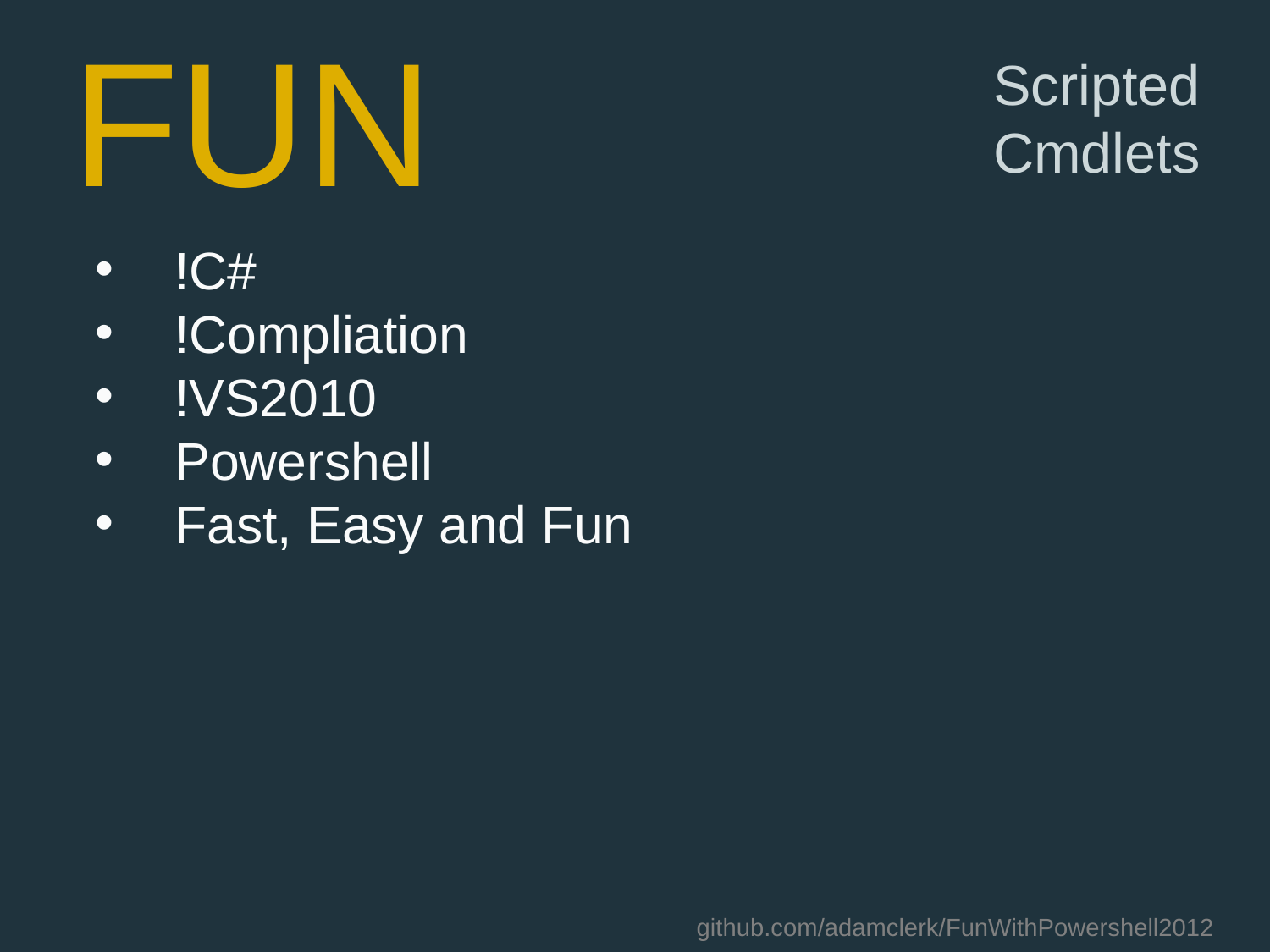

FUN
Scripted
Cmdlets
!C#
!Compliation
!VS2010
Powershell
Fast, Easy and Fun
github.com/adamclerk/FunWithPowershell2012